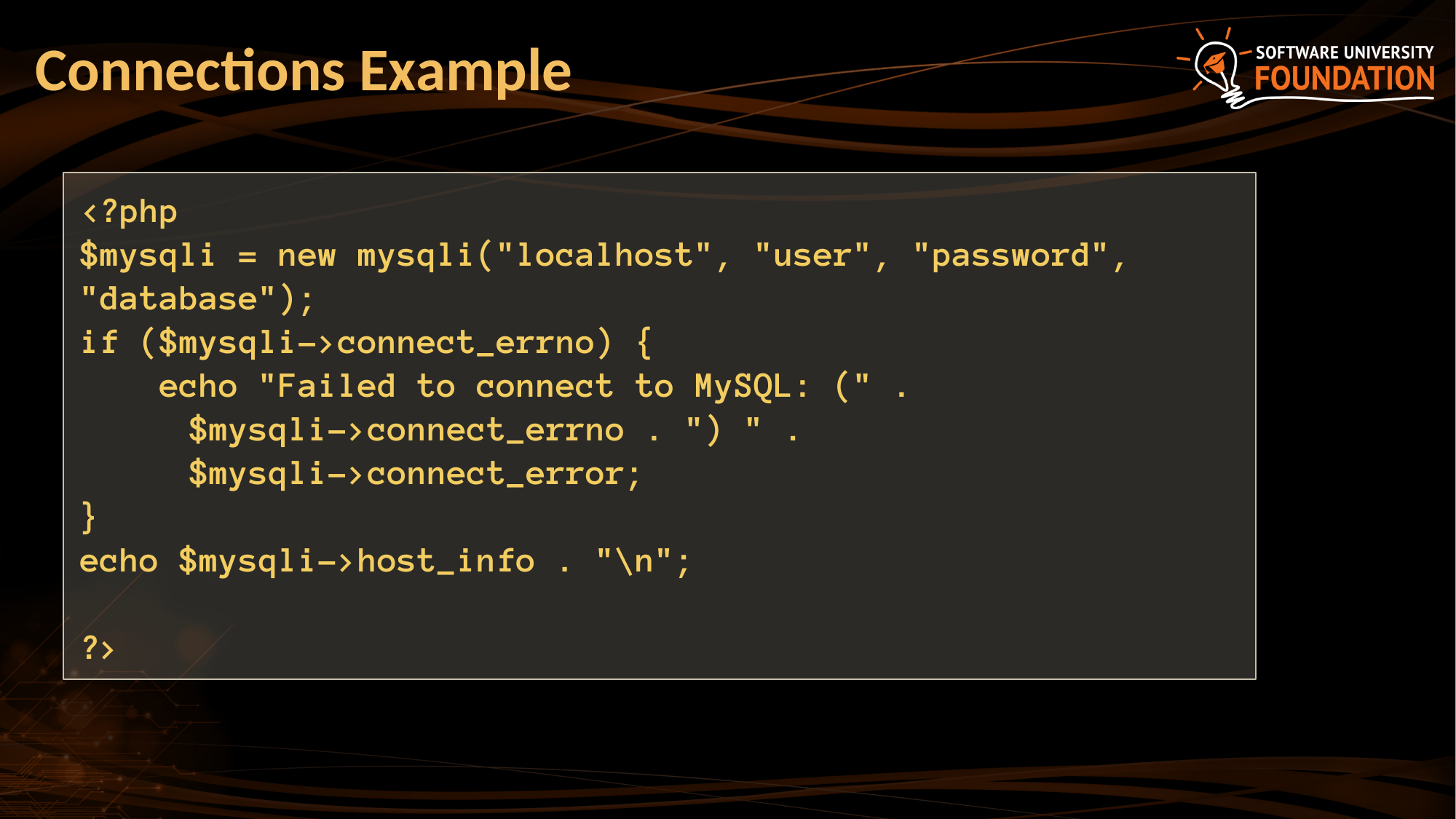

# Connections Example
<?php
$mysqli = new mysqli("localhost", "user", "password", "database");
if ($mysqli->connect_errno) {
    echo "Failed to connect to MySQL: (" .
	$mysqli->connect_errno . ") " .
	$mysqli->connect_error;
}
echo $mysqli->host_info . "\n";

?>